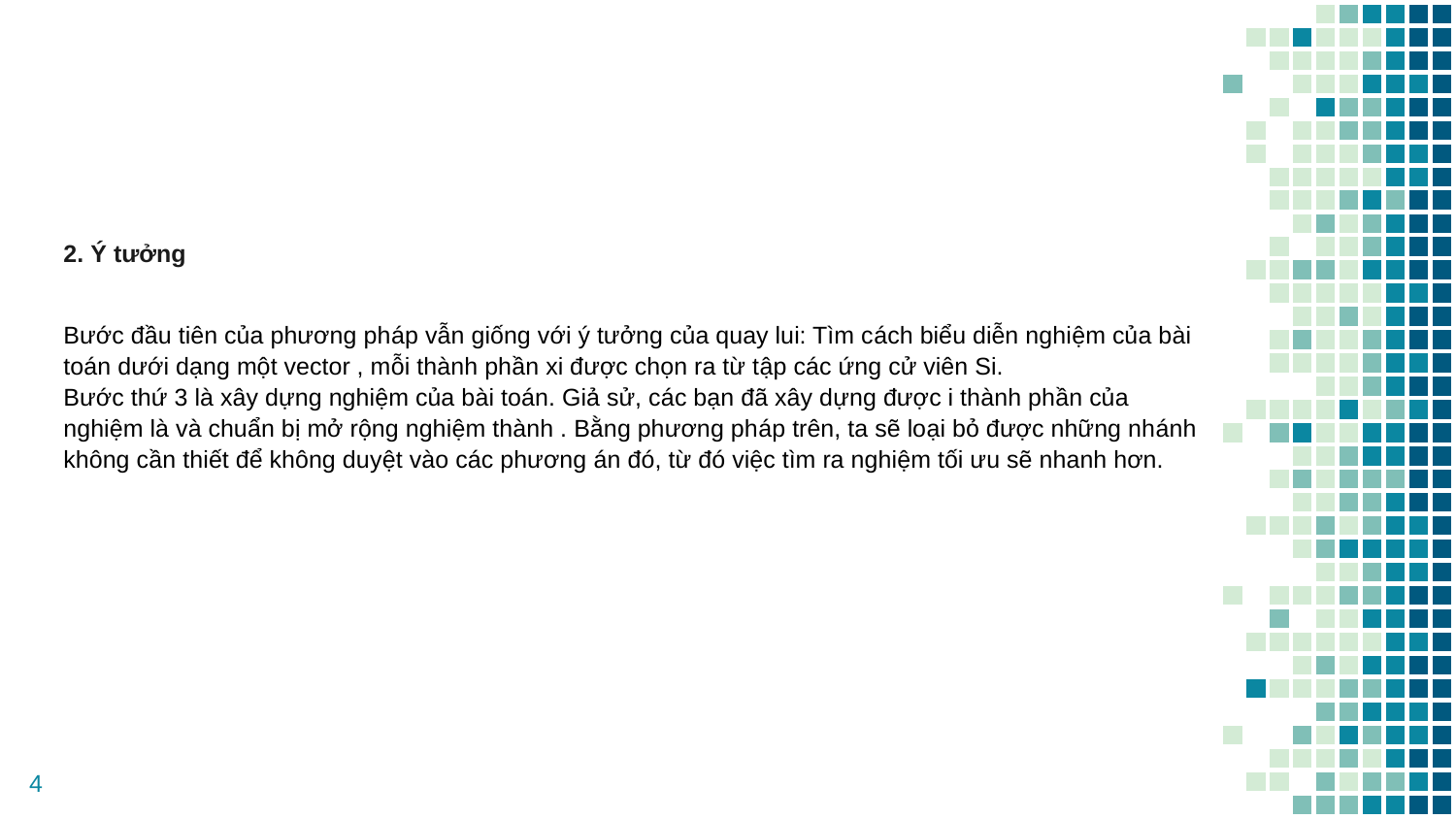

2. Ý tưởng
Bước đầu tiên của phương pháp vẫn giống với ý tưởng của quay lui: Tìm cách biểu diễn nghiệm của bài toán dưới dạng một vector , mỗi thành phần xi được chọn ra từ tập các ứng cử viên Si.
Bước thứ 3 là xây dựng nghiệm của bài toán. Giả sử, các bạn đã xây dựng được i thành phần của nghiệm là và chuẩn bị mở rộng nghiệm thành . Bằng phương pháp trên, ta sẽ loại bỏ được những nhánh không cần thiết để không duyệt vào các phương án đó, từ đó việc tìm ra nghiệm tối ưu sẽ nhanh hơn.
4